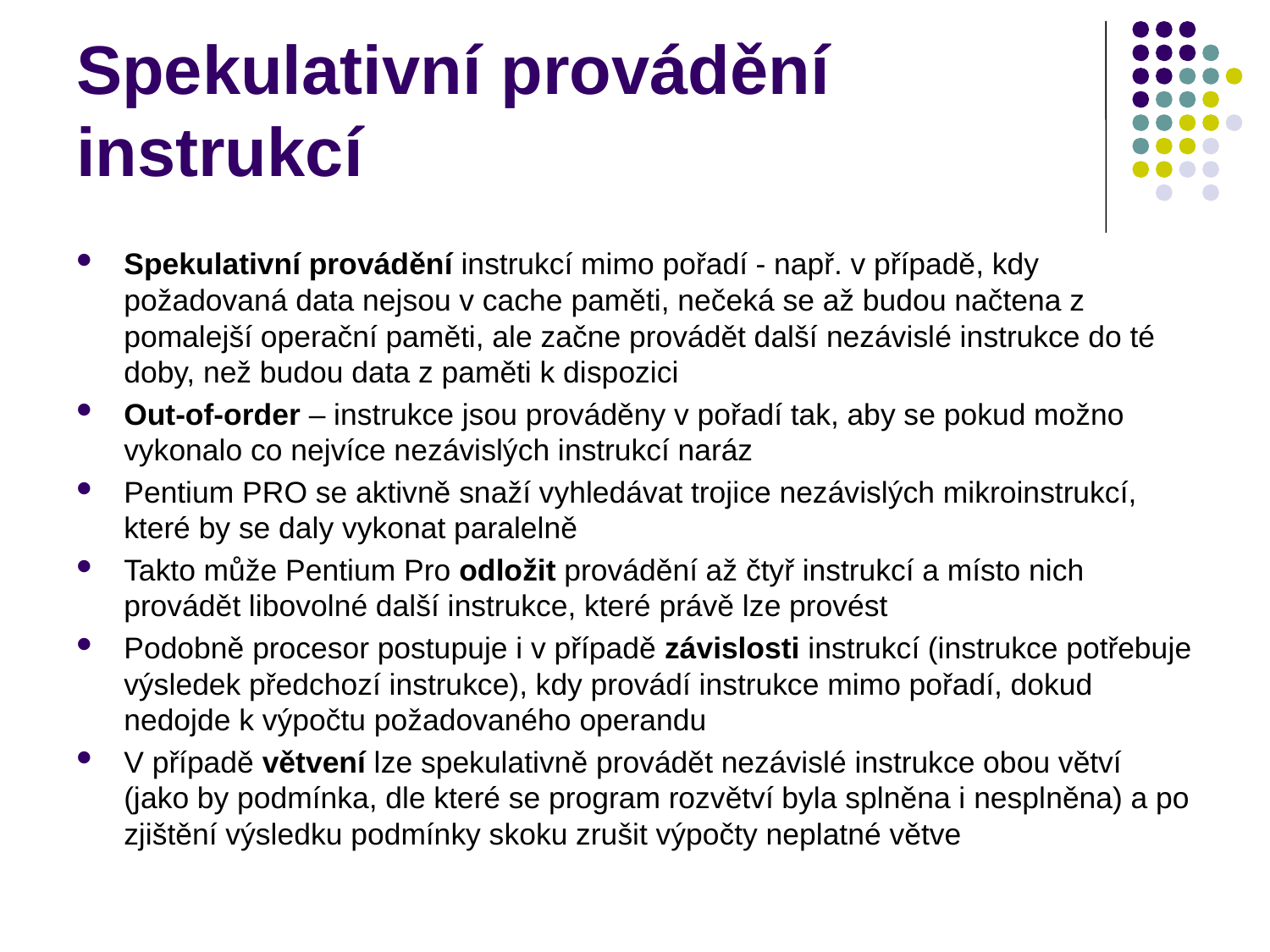

# Spekulativní provádění instrukcí
Spekulativní provádění instrukcí mimo pořadí - např. v případě, kdy požadovaná data nejsou v cache paměti, nečeká se až budou načtena z pomalejší operační paměti, ale začne provádět další nezávislé instrukce do té doby, než budou data z paměti k dispozici
Out-of-order – instrukce jsou prováděny v pořadí tak, aby se pokud možno vykonalo co nejvíce nezávislých instrukcí naráz
Pentium PRO se aktivně snaží vyhledávat trojice nezávislých mikroinstrukcí, které by se daly vykonat paralelně
Takto může Pentium Pro odložit provádění až čtyř instrukcí a místo nich provádět libovolné další instrukce, které právě lze provést
Podobně procesor postupuje i v případě závislosti instrukcí (instrukce potřebuje výsledek předchozí instrukce), kdy provádí instrukce mimo pořadí, dokud nedojde k výpočtu požadovaného operandu
V případě větvení lze spekulativně provádět nezávislé instrukce obou větví (jako by podmínka, dle které se program rozvětví byla splněna i nesplněna) a po zjištění výsledku podmínky skoku zrušit výpočty neplatné větve